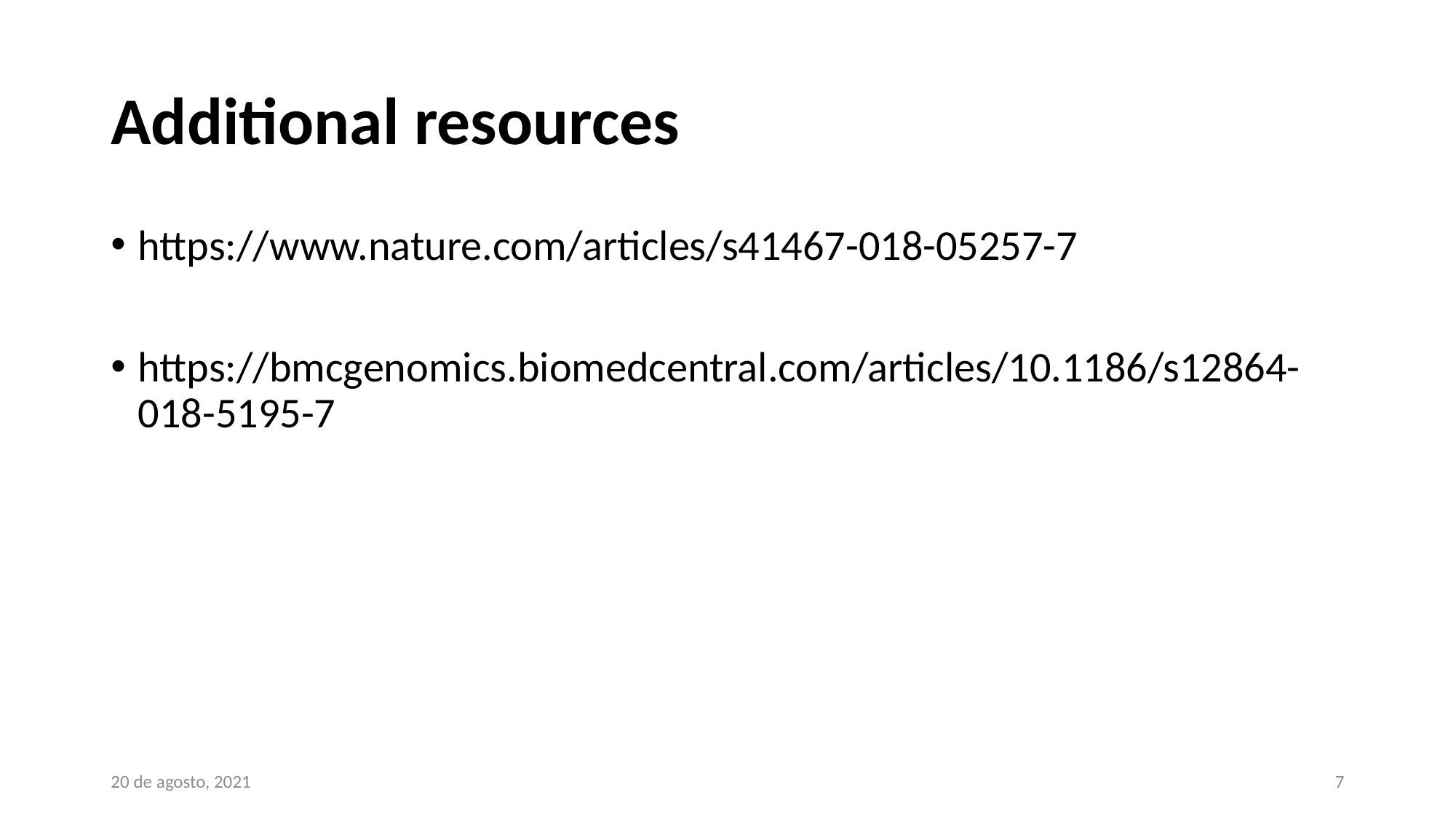

# Additional resources
https://www.nature.com/articles/s41467-018-05257-7

https://bmcgenomics.biomedcentral.com/articles/10.1186/s12864-018-5195-7
20 de agosto, 2021
7